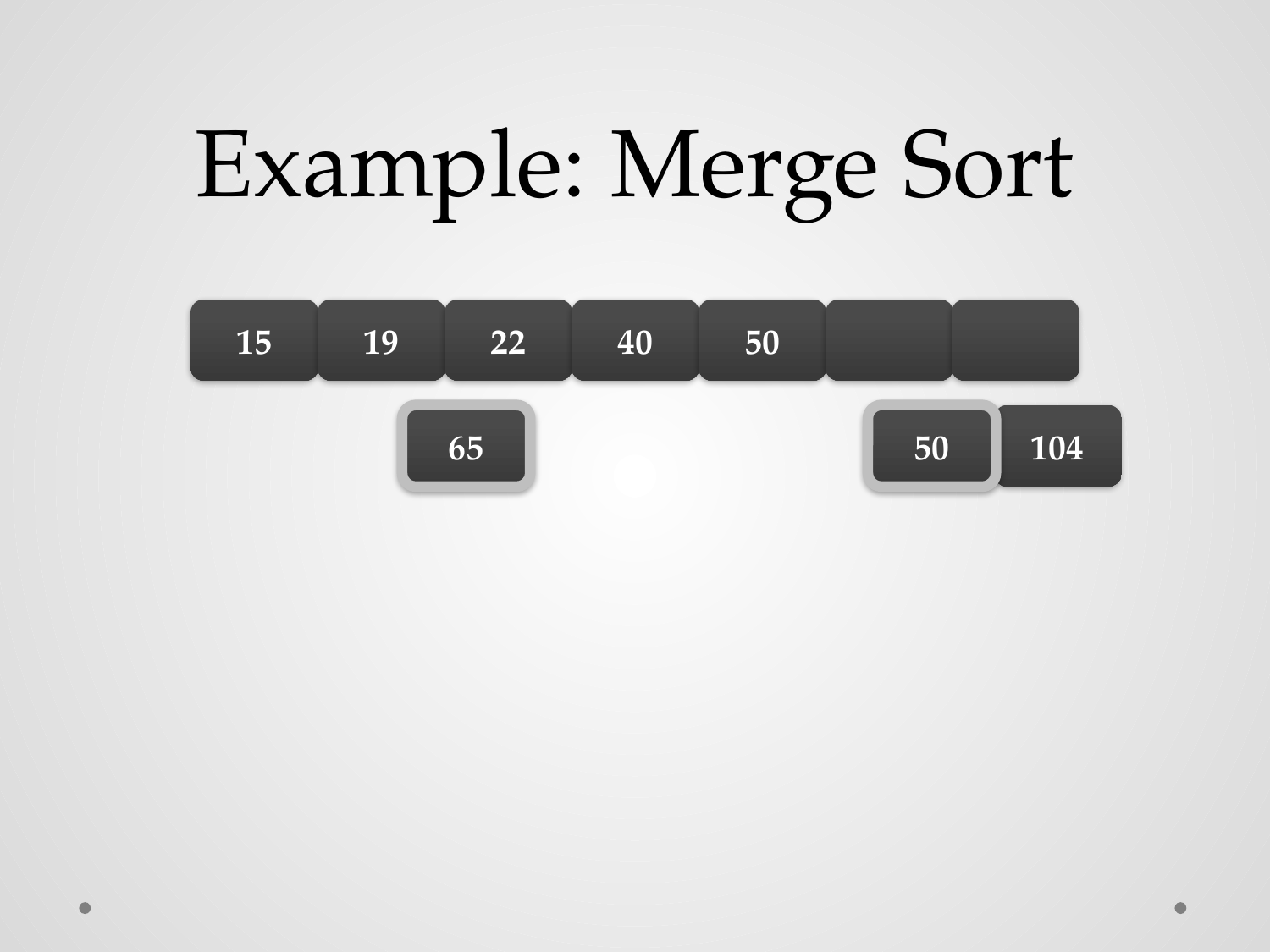

# Example: Merge Sort
15
19
22
40
50

65
50
104